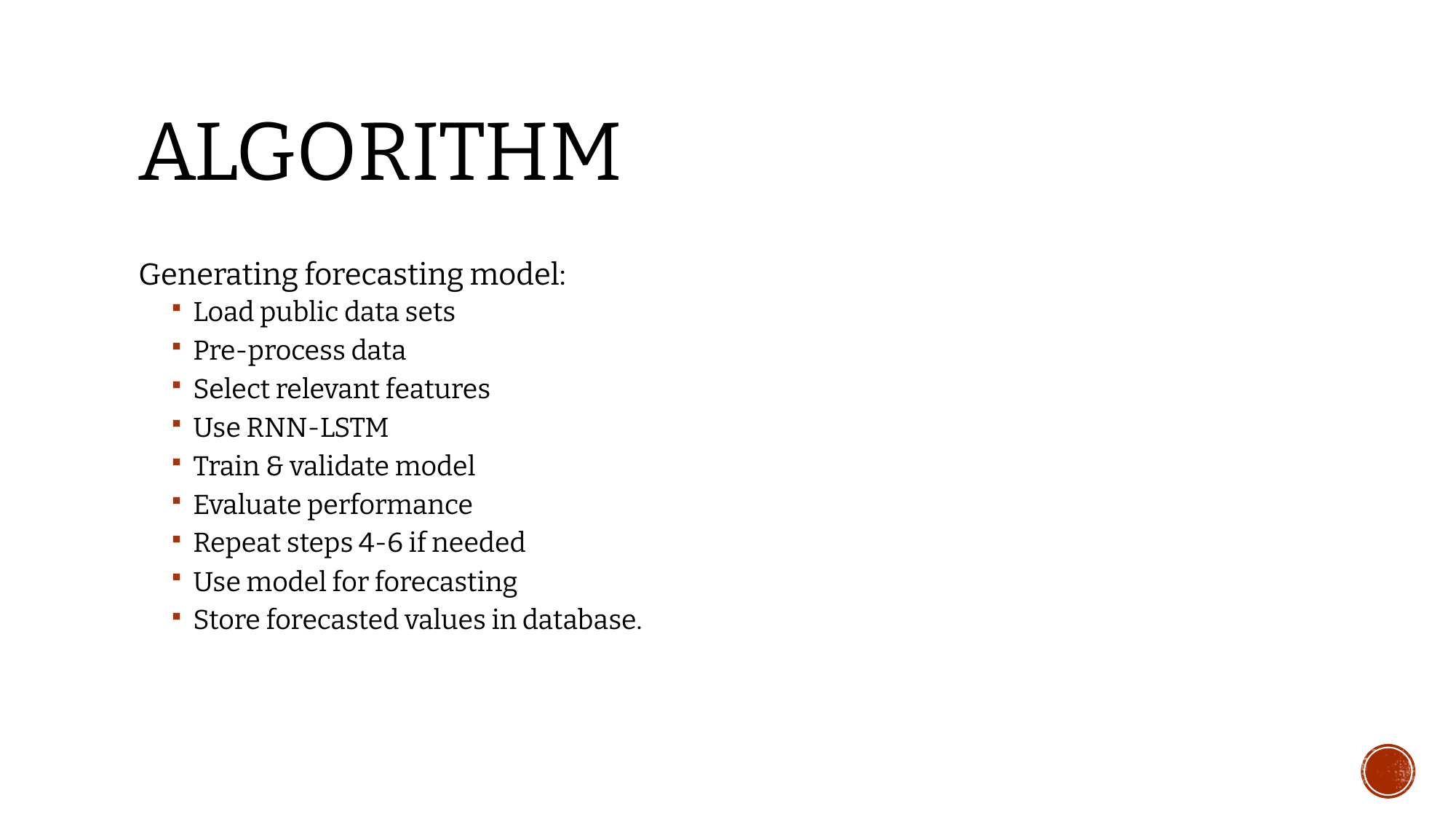

# Algorithm
Generating forecasting model:
Load public data sets
Pre-process data
Select relevant features
Use RNN-LSTM
Train & validate model
Evaluate performance
Repeat steps 4-6 if needed
Use model for forecasting
Store forecasted values in database.